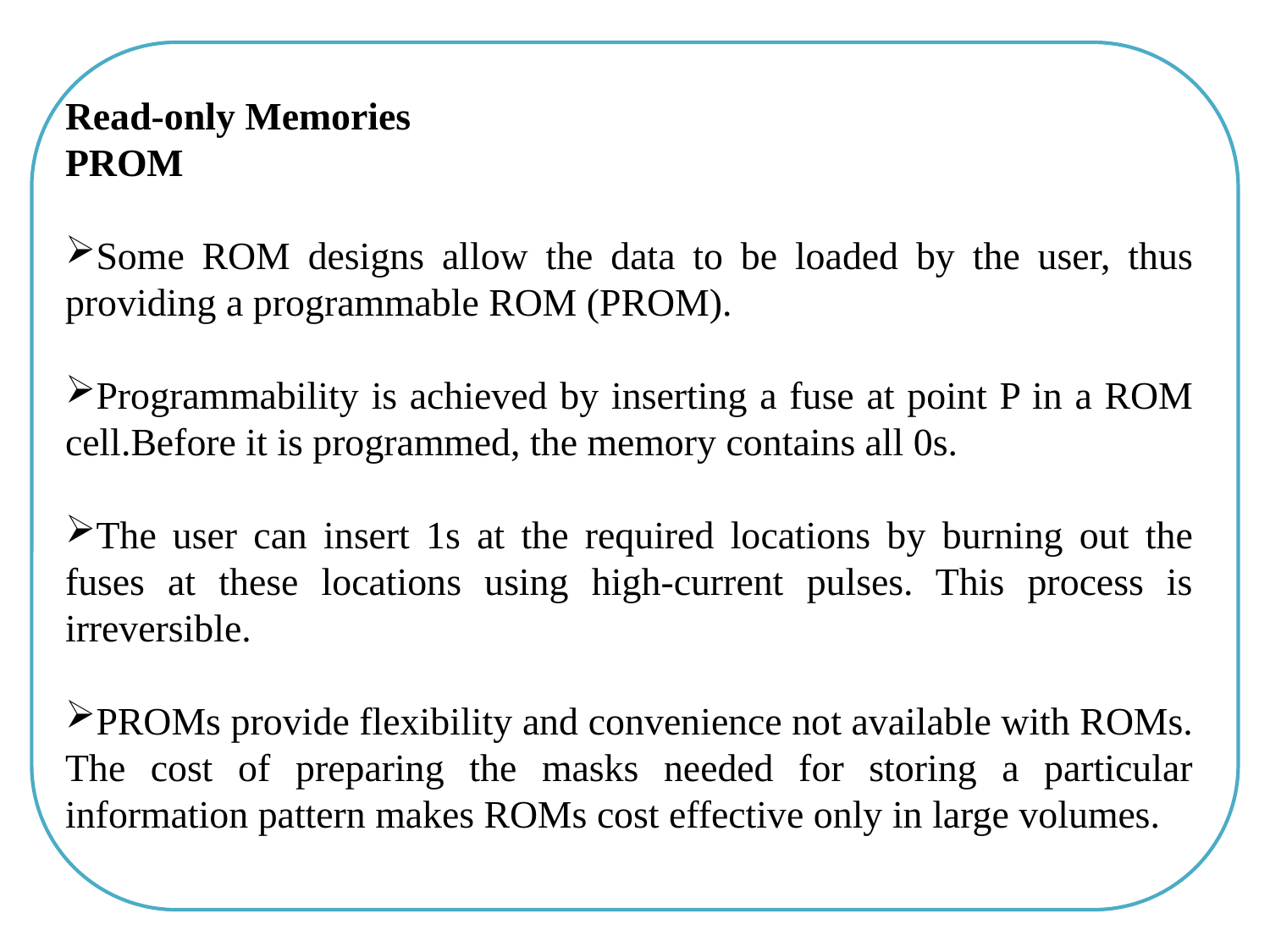

Read-only Memories
PROM

Some ROM designs allow the data to be loaded by the user, thus providing a programmable ROM (PROM).

Programmability is achieved by inserting a fuse at point P in a ROM cell.Before it is programmed, the memory contains all 0s.

The user can insert 1s at the required locations by burning out the fuses at these locations using high-current pulses. This process is irreversible.

PROMs provide flexibility and convenience not available with ROMs. The cost of preparing the masks needed for storing a particular information pattern makes ROMs cost effective only in large volumes.